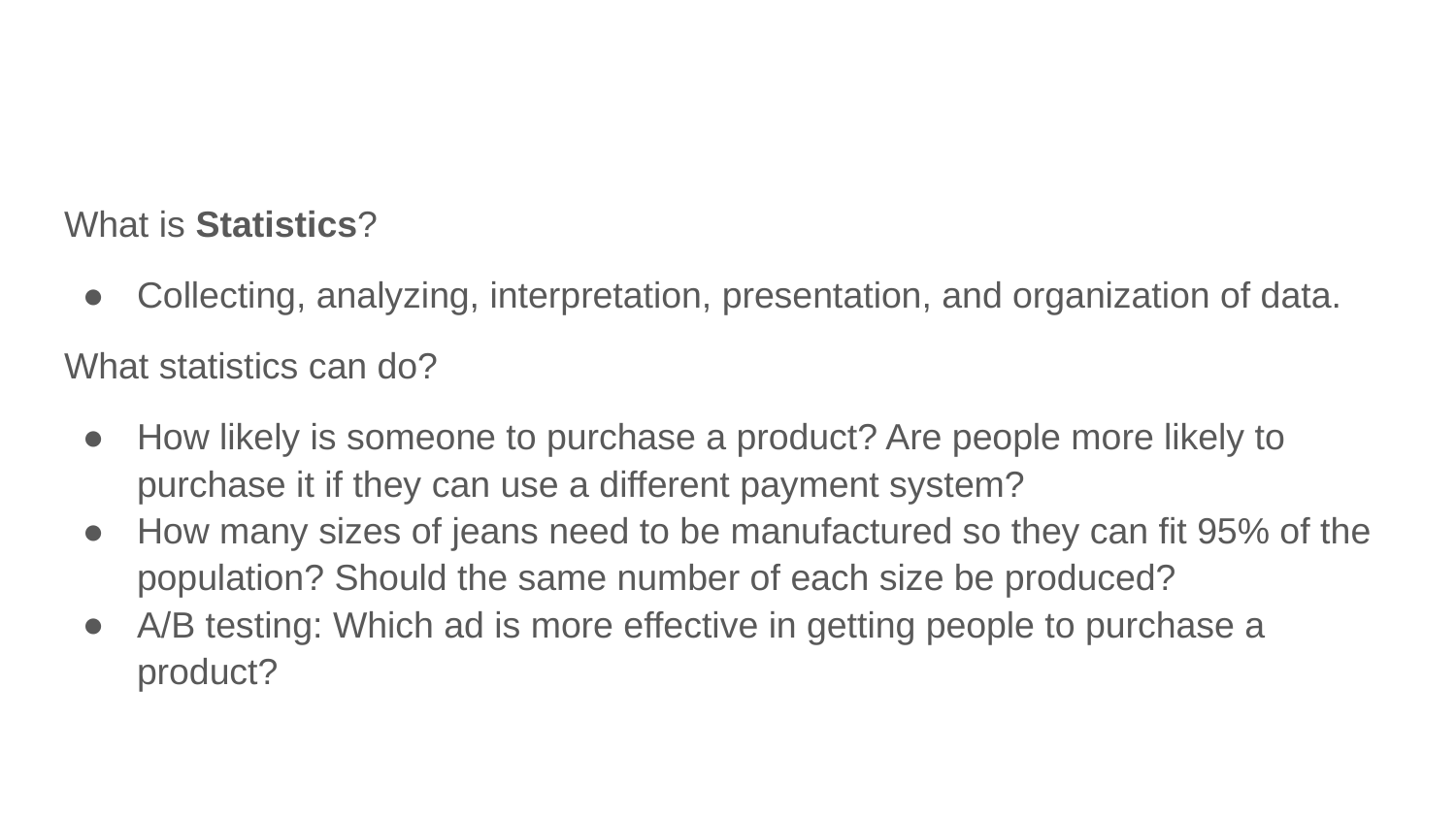

#
What is Statistics?
Collecting, analyzing, interpretation, presentation, and organization of data.
What statistics can do?
How likely is someone to purchase a product? Are people more likely to purchase it if they can use a different payment system?
How many sizes of jeans need to be manufactured so they can fit 95% of the population? Should the same number of each size be produced?
A/B testing: Which ad is more effective in getting people to purchase a product?